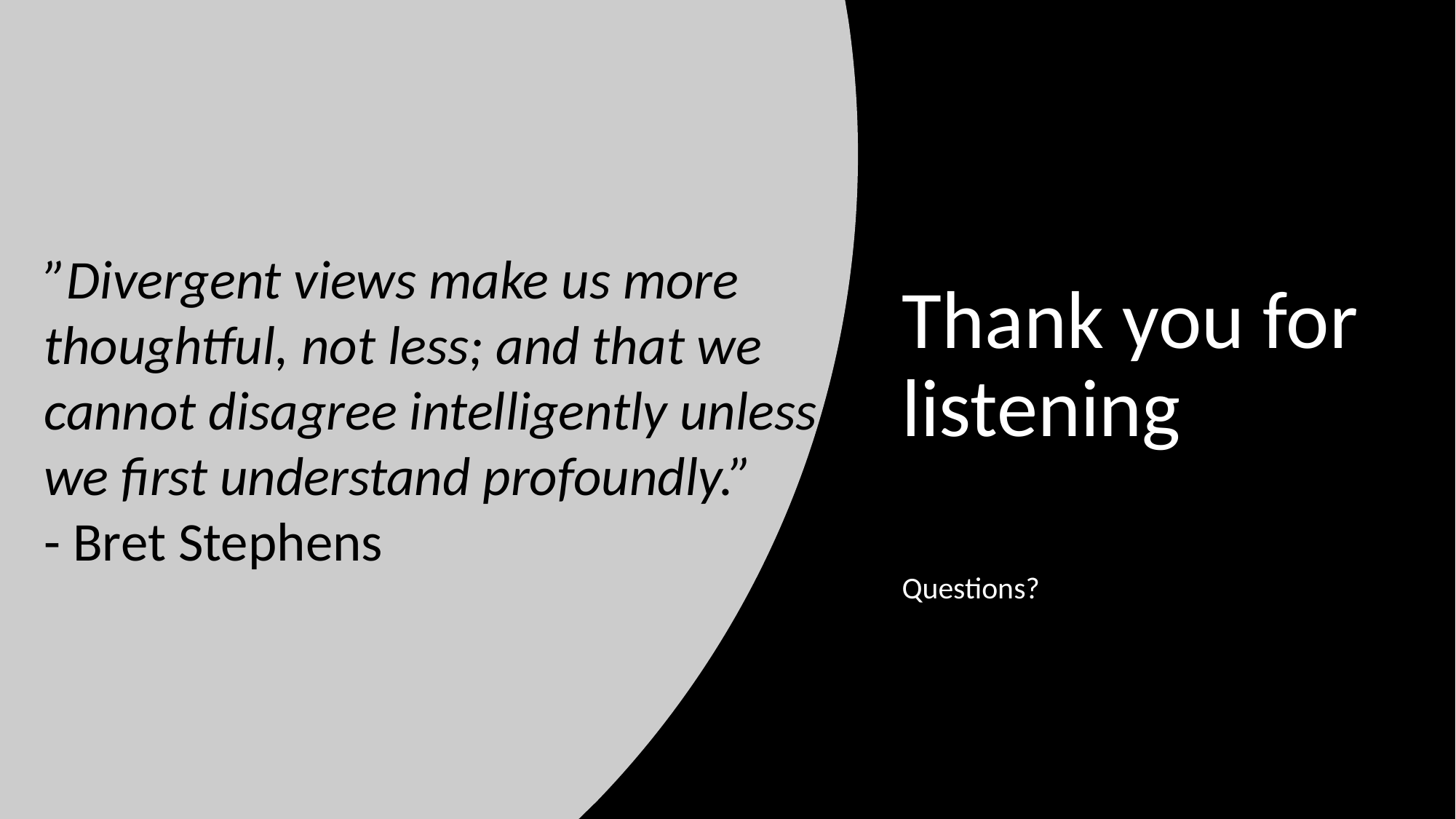

# Thank you for listening
”Divergent views make us more thoughtful, not less; and that we cannot disagree intelligently unless we first understand profoundly.”
- Bret Stephens
Questions?